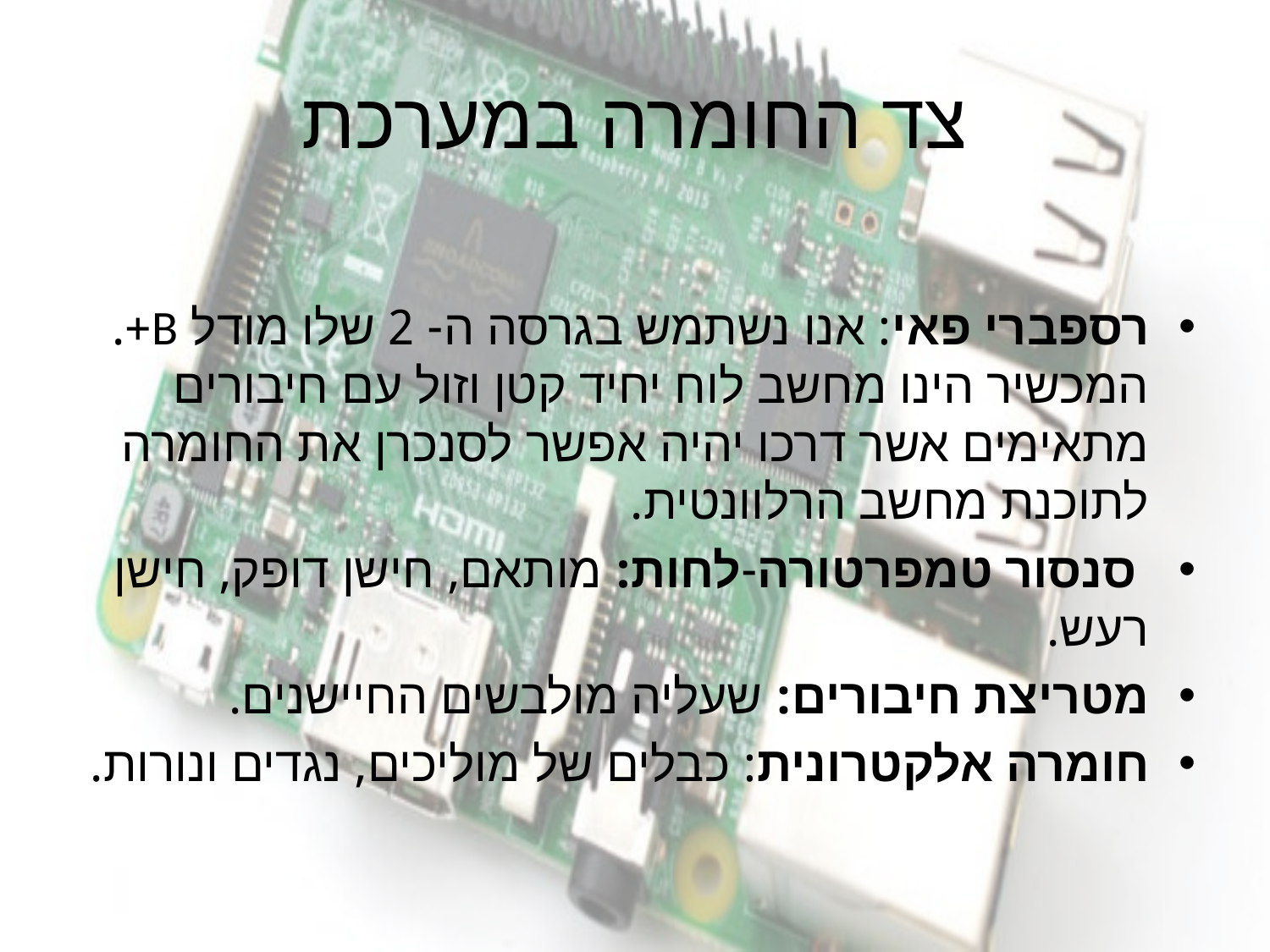

# צד החומרה במערכת

רספברי פאי: אנו נשתמש בגרסה ה- 2 שלו מודל B+. המכשיר הינו מחשב לוח יחיד קטן וזול עם חיבורים מתאימים אשר דרכו יהיה אפשר לסנכרן את החומרה לתוכנת מחשב הרלוונטית.
 סנסור טמפרטורה-לחות: מותאם, חישן דופק, חישן רעש.
מטריצת חיבורים: שעליה מולבשים החיישנים.
חומרה אלקטרונית: כבלים של מוליכים, נגדים ונורות.